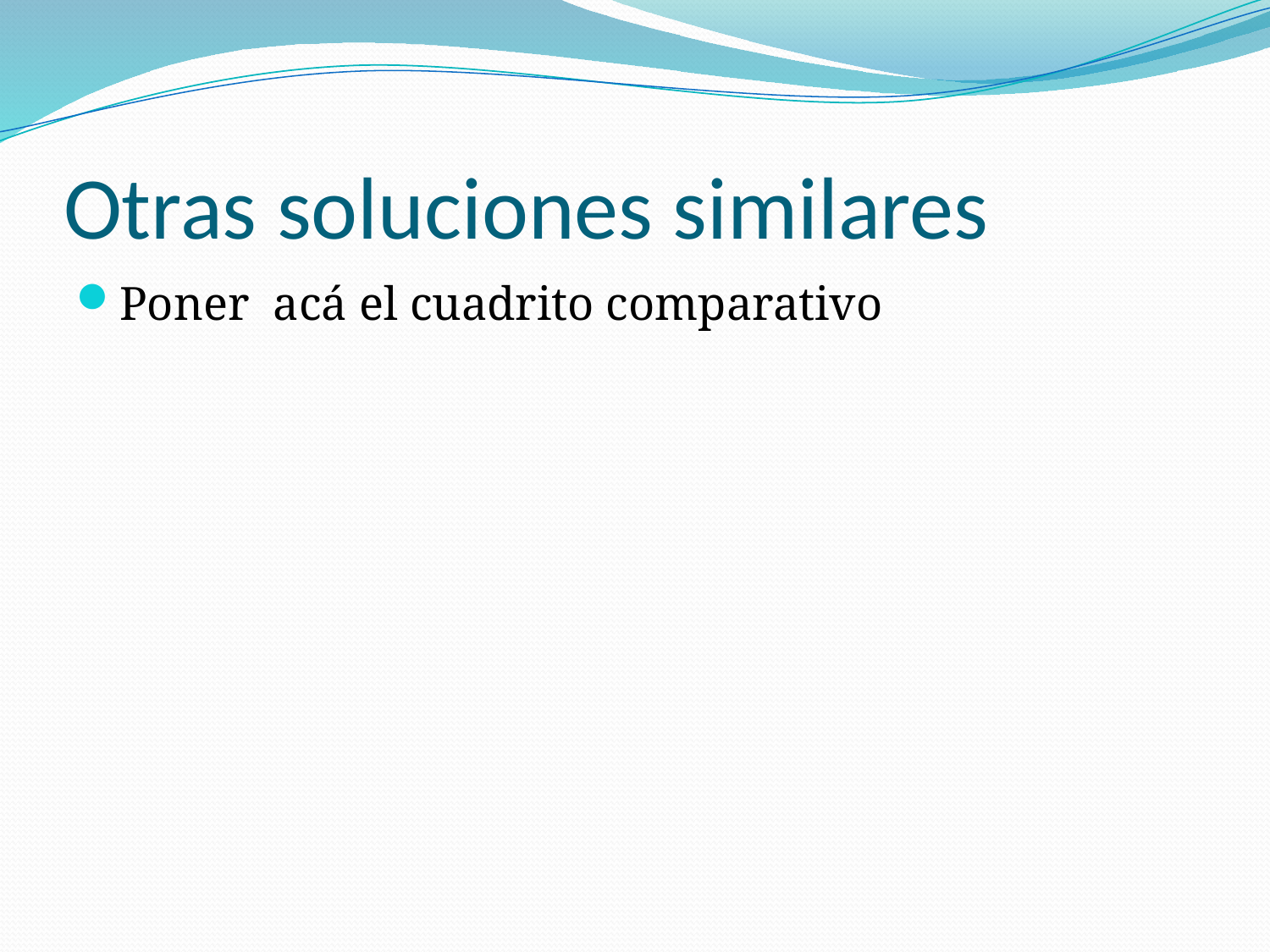

# Otras soluciones similares
Poner  acá el cuadrito comparativo